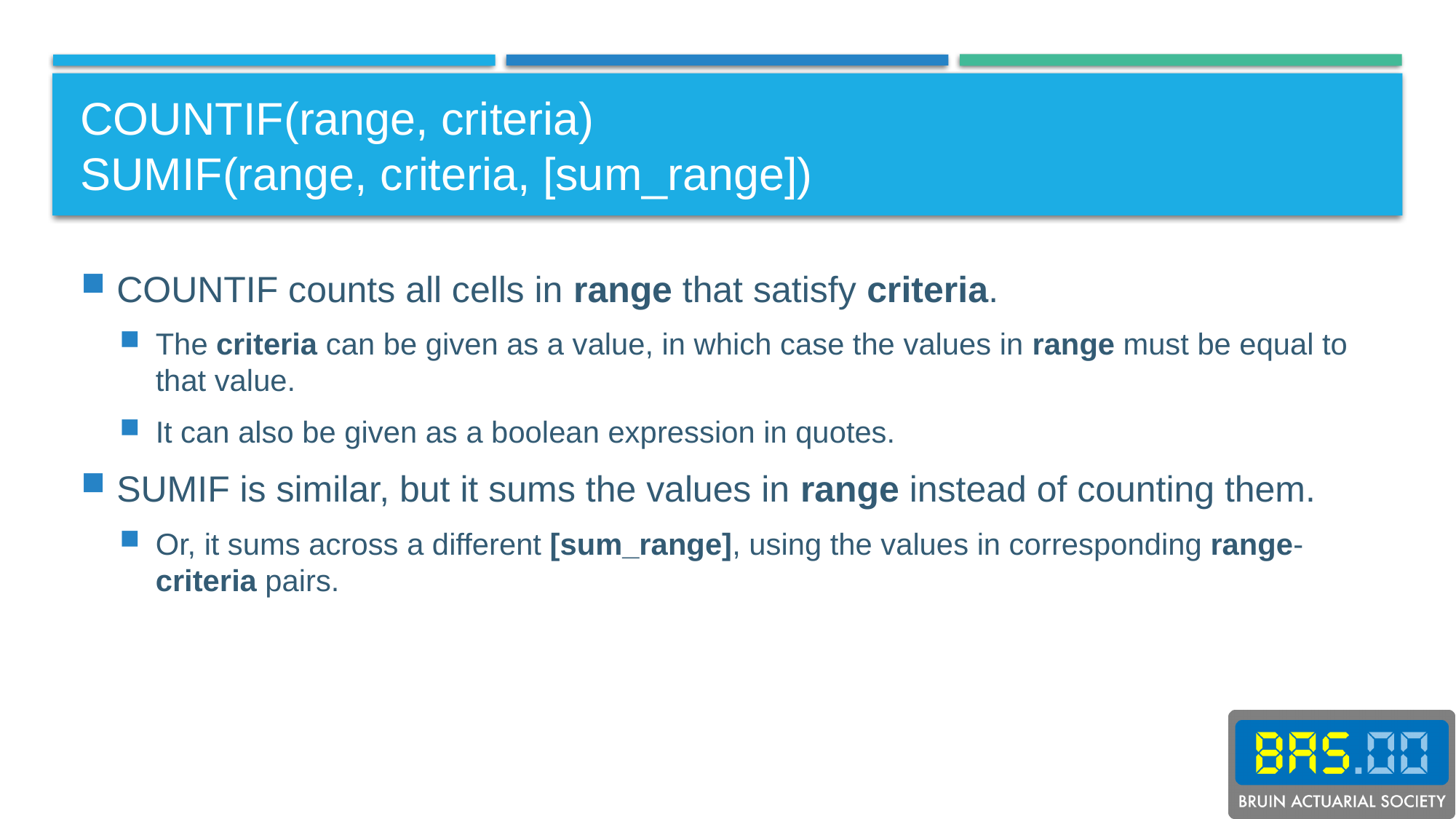

# COUNTIF(range, criteria) SUMIF(range, criteria, [sum_range])
COUNTIF counts all cells in range that satisfy criteria.
The criteria can be given as a value, in which case the values in range must be equal to that value.
It can also be given as a boolean expression in quotes.
SUMIF is similar, but it sums the values in range instead of counting them.
Or, it sums across a different [sum_range], using the values in corresponding range-criteria pairs.